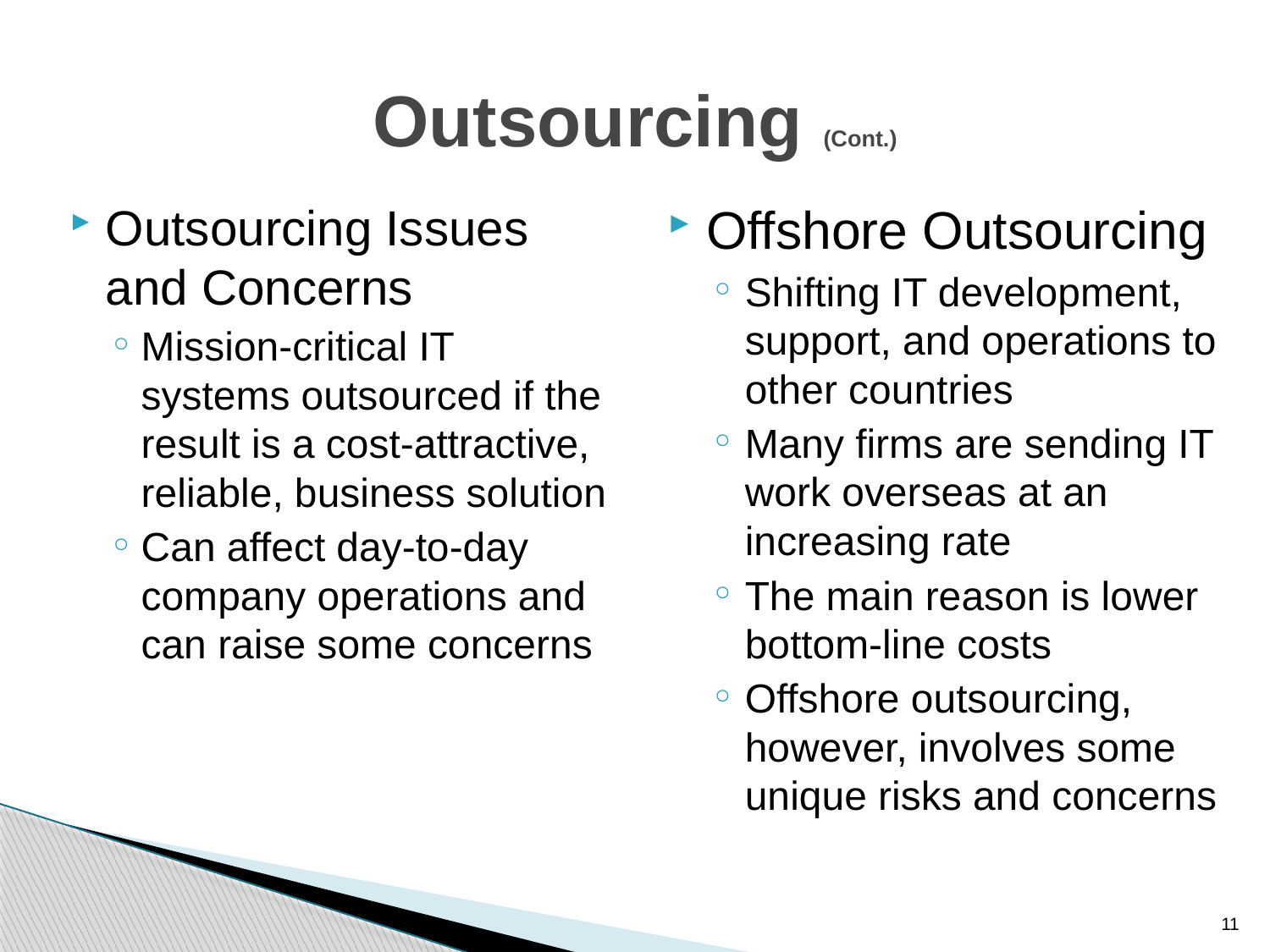

# Outsourcing (Cont.)
Outsourcing Issues and Concerns
Mission-critical IT systems outsourced if the result is a cost-attractive, reliable, business solution
Can affect day-to-day company operations and can raise some concerns
Offshore Outsourcing
Shifting IT development, support, and operations to other countries
Many firms are sending IT work overseas at an increasing rate
The main reason is lower bottom-line costs
Offshore outsourcing, however, involves some unique risks and concerns
11